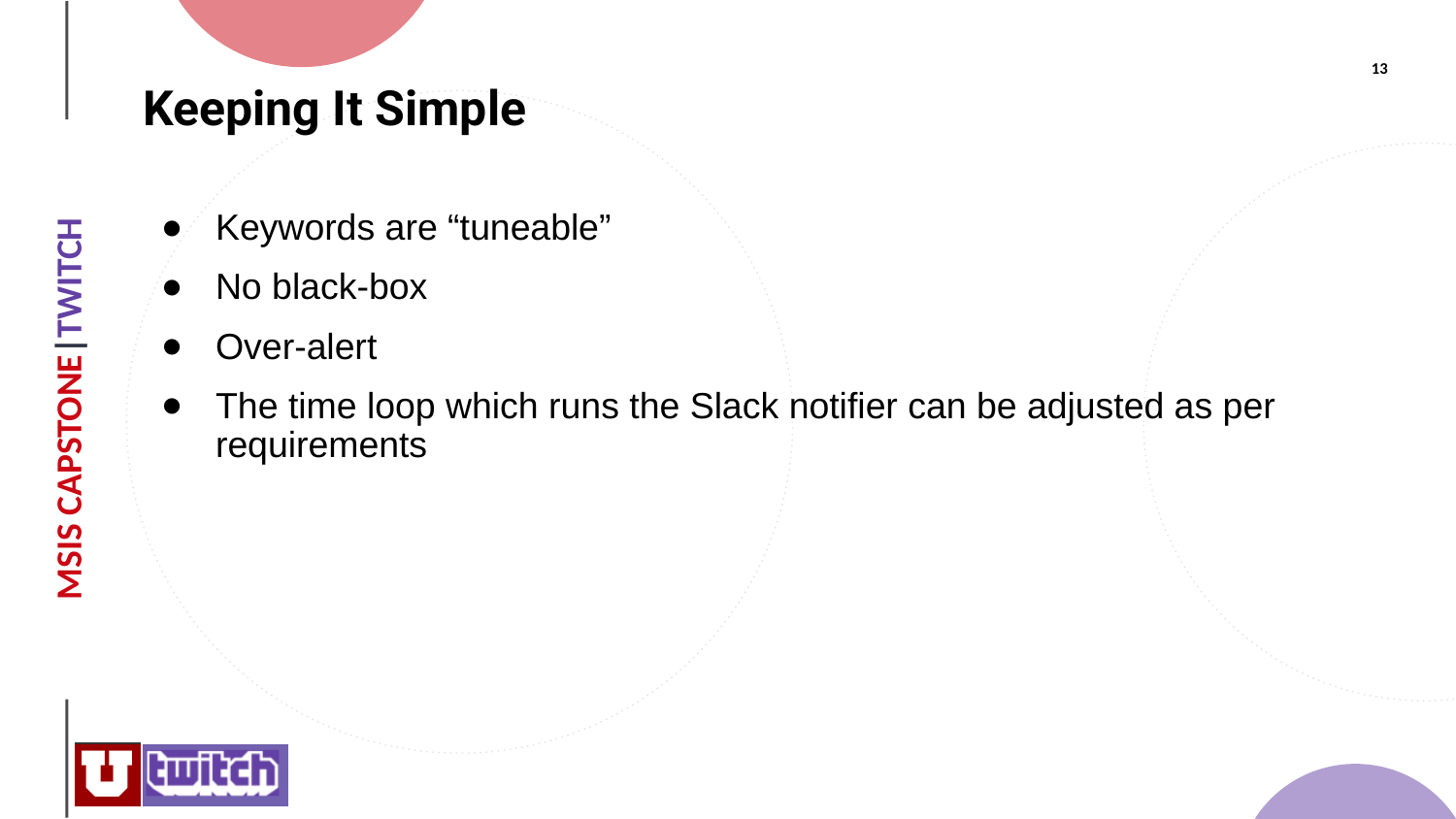

# Keeping It Simple
Keywords are “tuneable”
No black-box
Over-alert
The time loop which runs the Slack notifier can be adjusted as per requirements